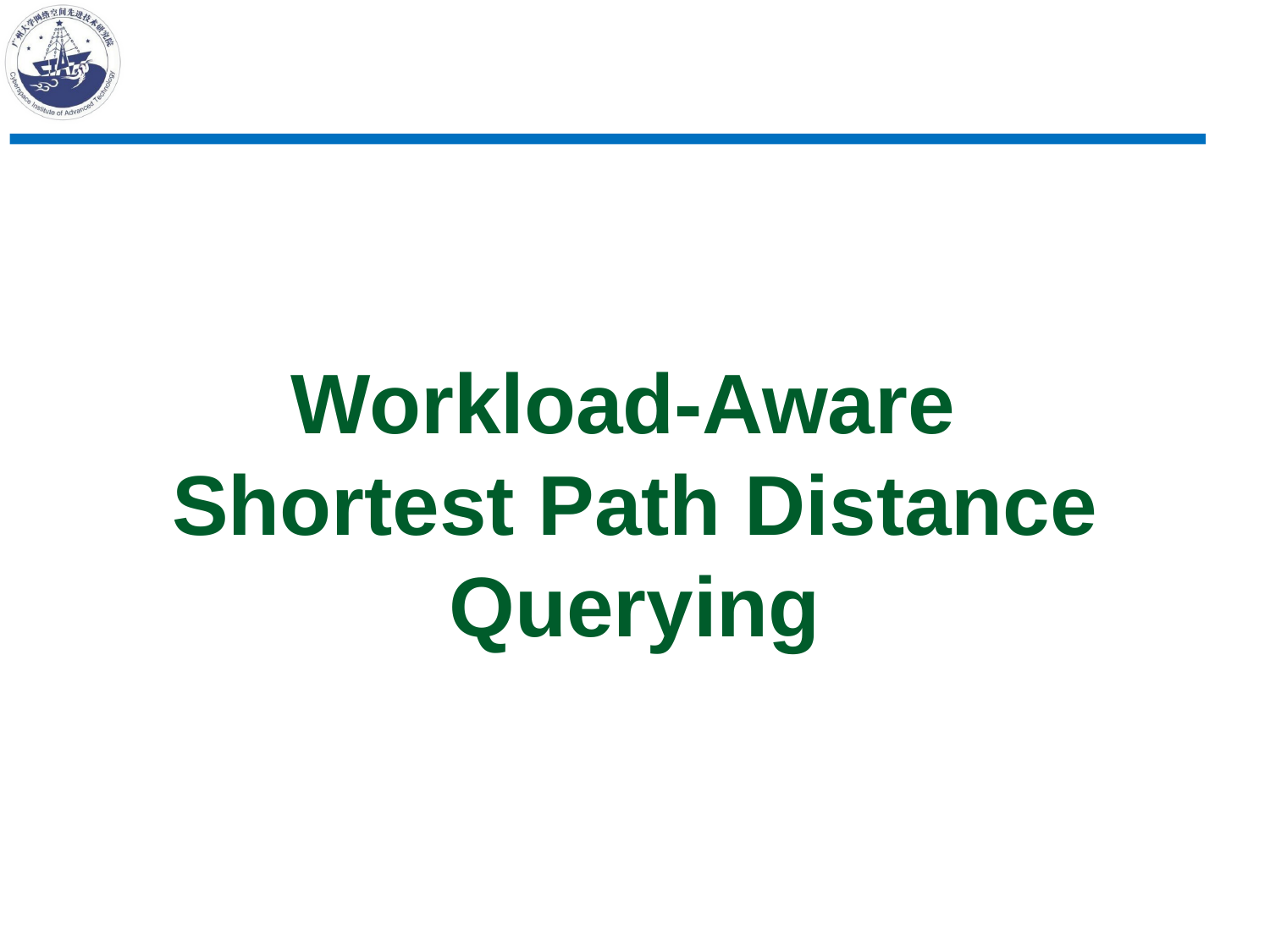

# Workload-Aware Shortest Path Distance Querying
8